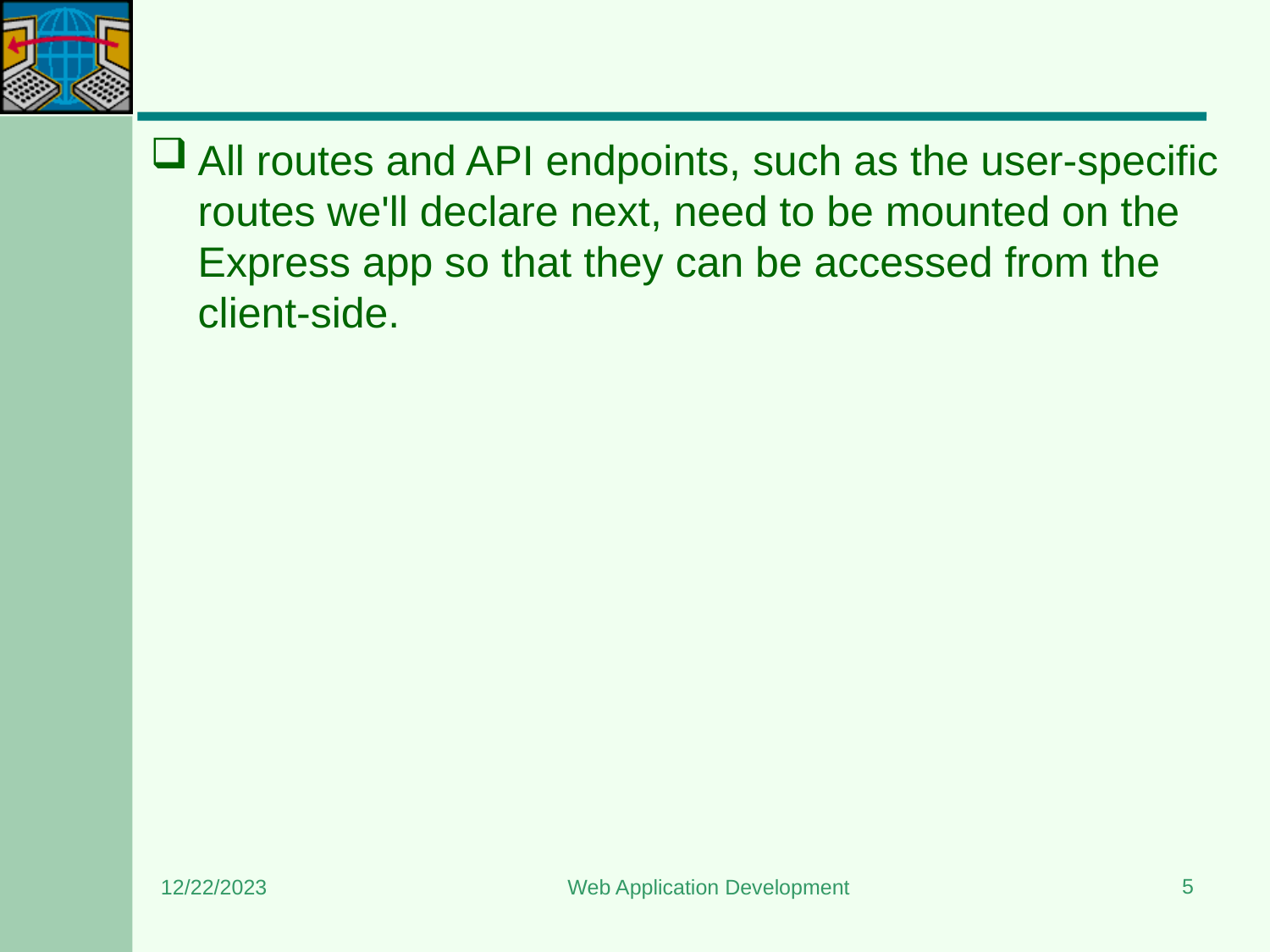

#
All routes and API endpoints, such as the user-specific routes we'll declare next, need to be mounted on the Express app so that they can be accessed from the client-side.
5
12/22/2023
Web Application Development